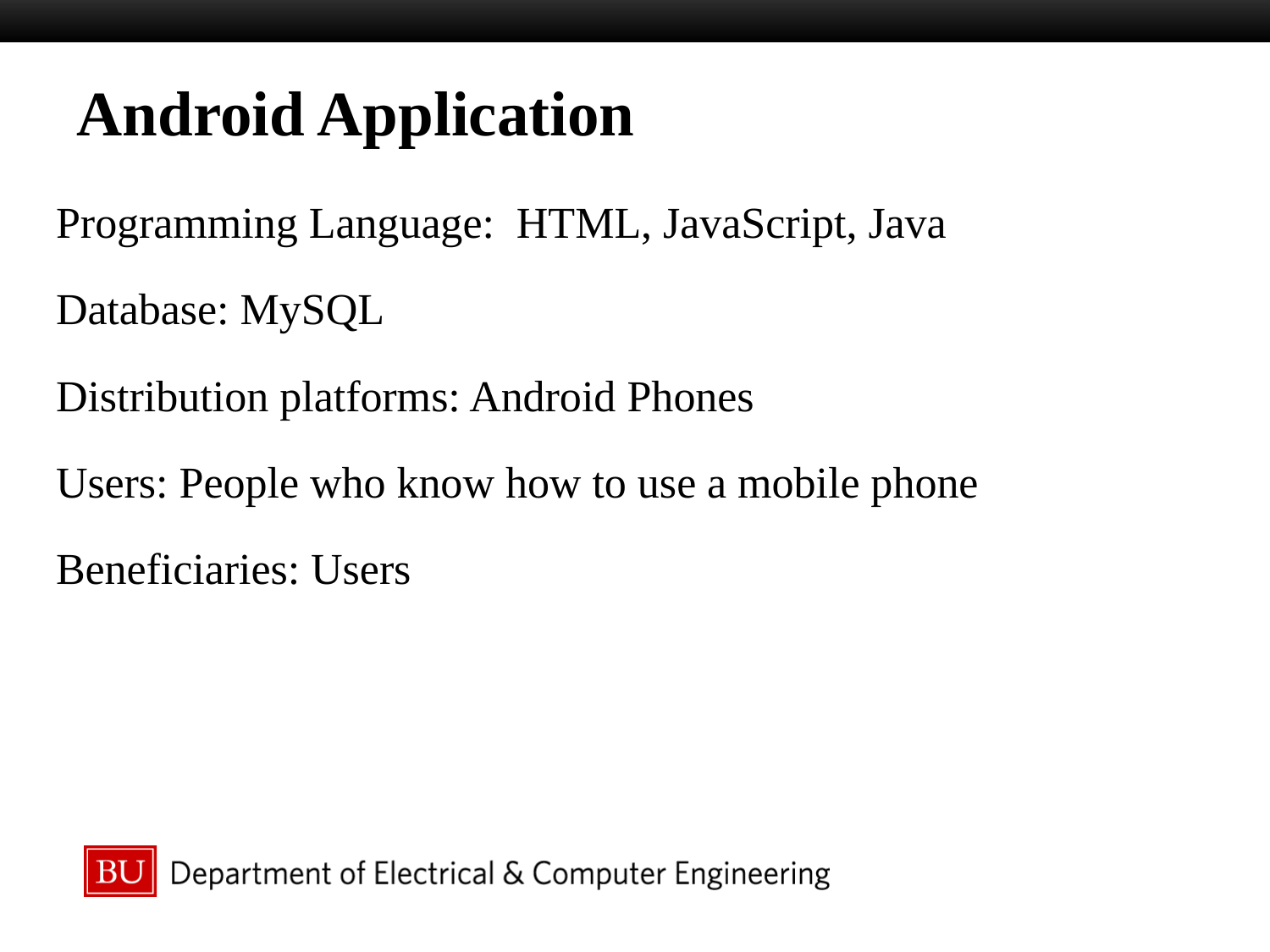

Android Application
Programming Language:  HTML, JavaScript, Java

Database: MySQL

Distribution platforms: Android Phones

Users: People who know how to use a mobile phone

Beneficiaries: Users